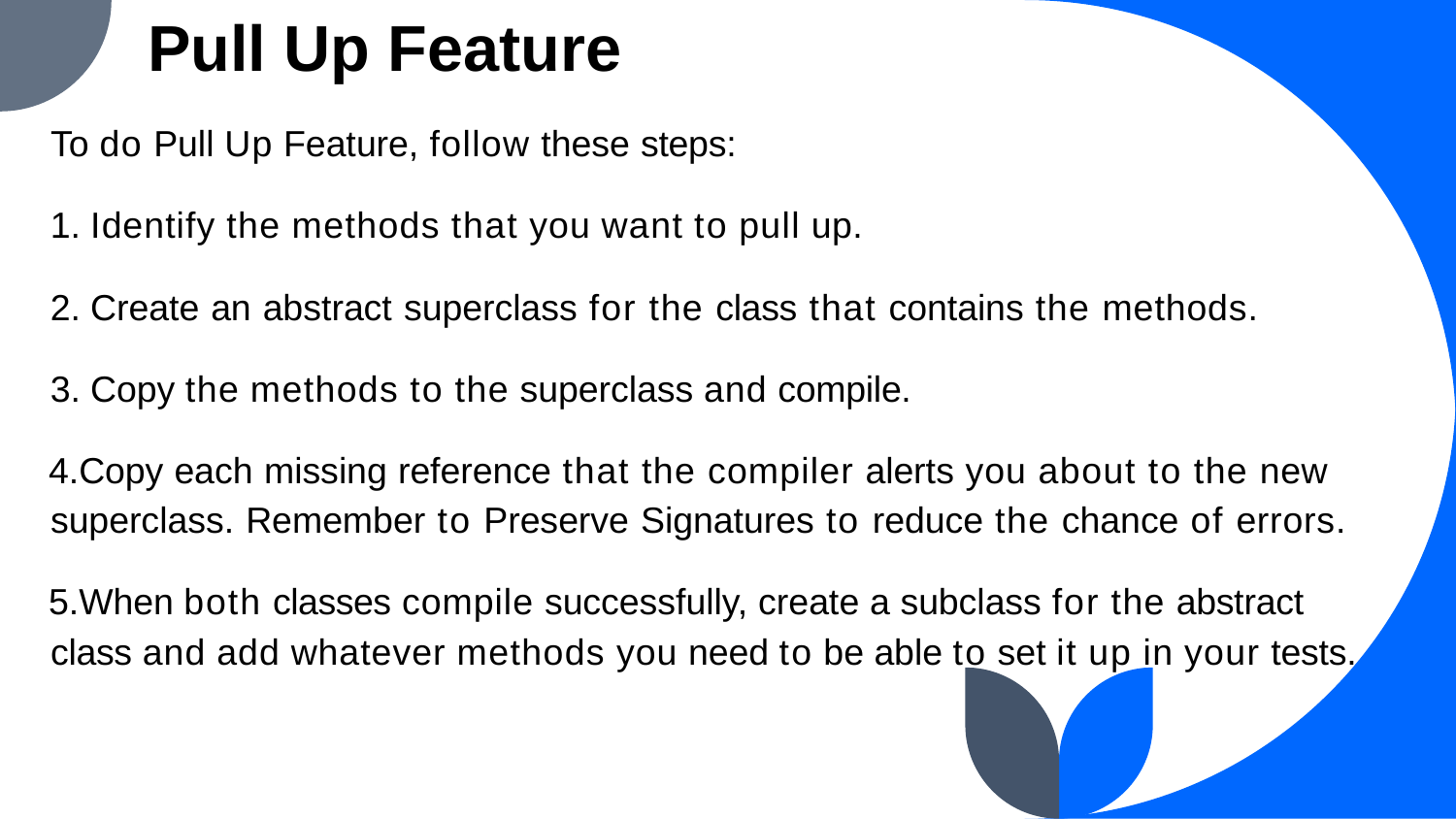

Pull Up Feature
To do Pull Up Feature, follow these steps:
Identify the methods that you want to pull up.
Create an abstract superclass for the class that contains the methods.
Copy the methods to the superclass and compile.
Copy each missing reference that the compiler alerts you about to the new superclass. Remember to Preserve Signatures to reduce the chance of errors.
When both classes compile successfully, create a subclass for the abstract class and add whatever methods you need to be able to set it up in your tests.